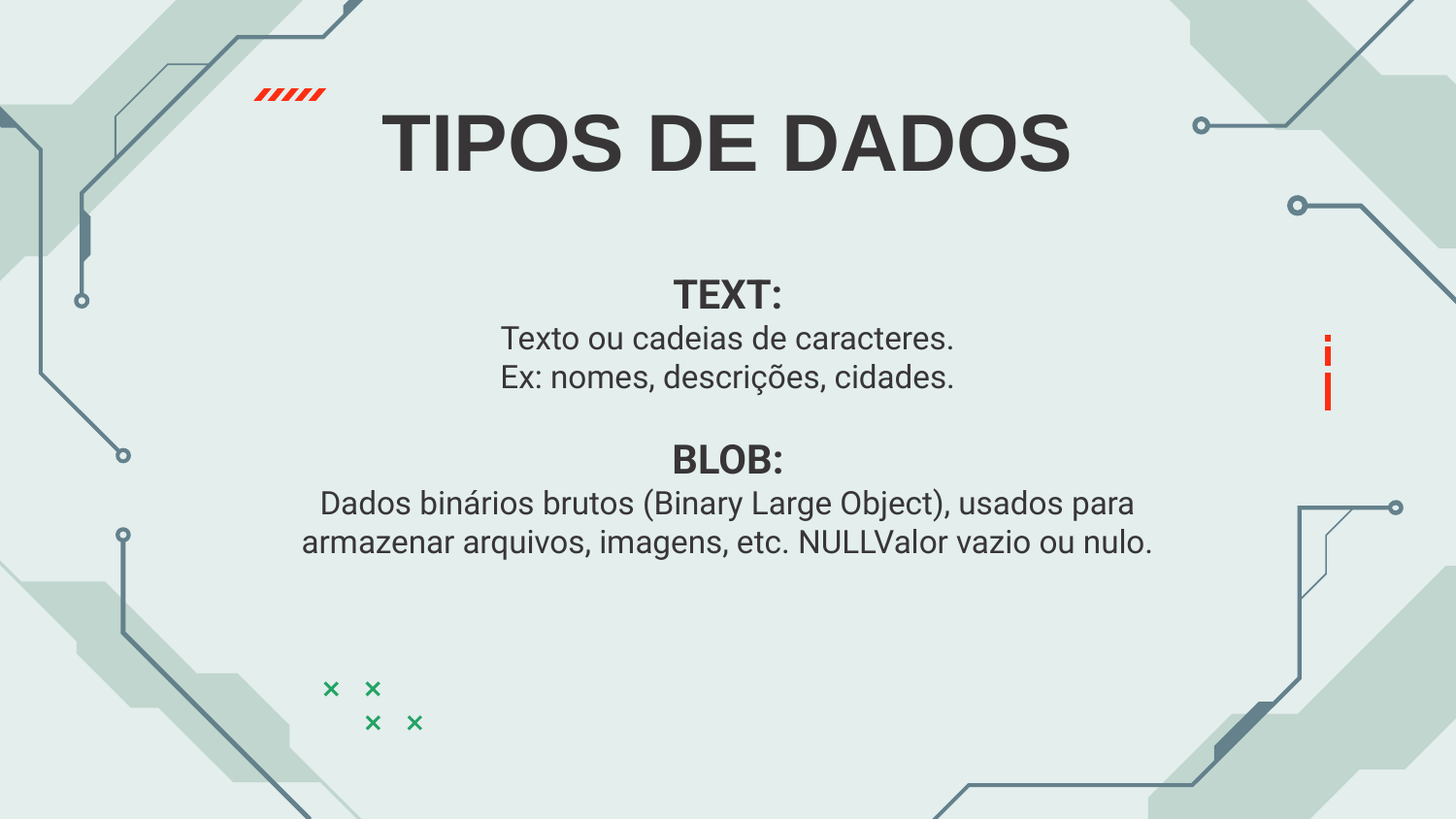

# TIPOS DE DADOS
TEXT:
Texto ou cadeias de caracteres.
Ex: nomes, descrições, cidades.

BLOB:
Dados binários brutos (Binary Large Object), usados para armazenar arquivos, imagens, etc. NULLValor vazio ou nulo.